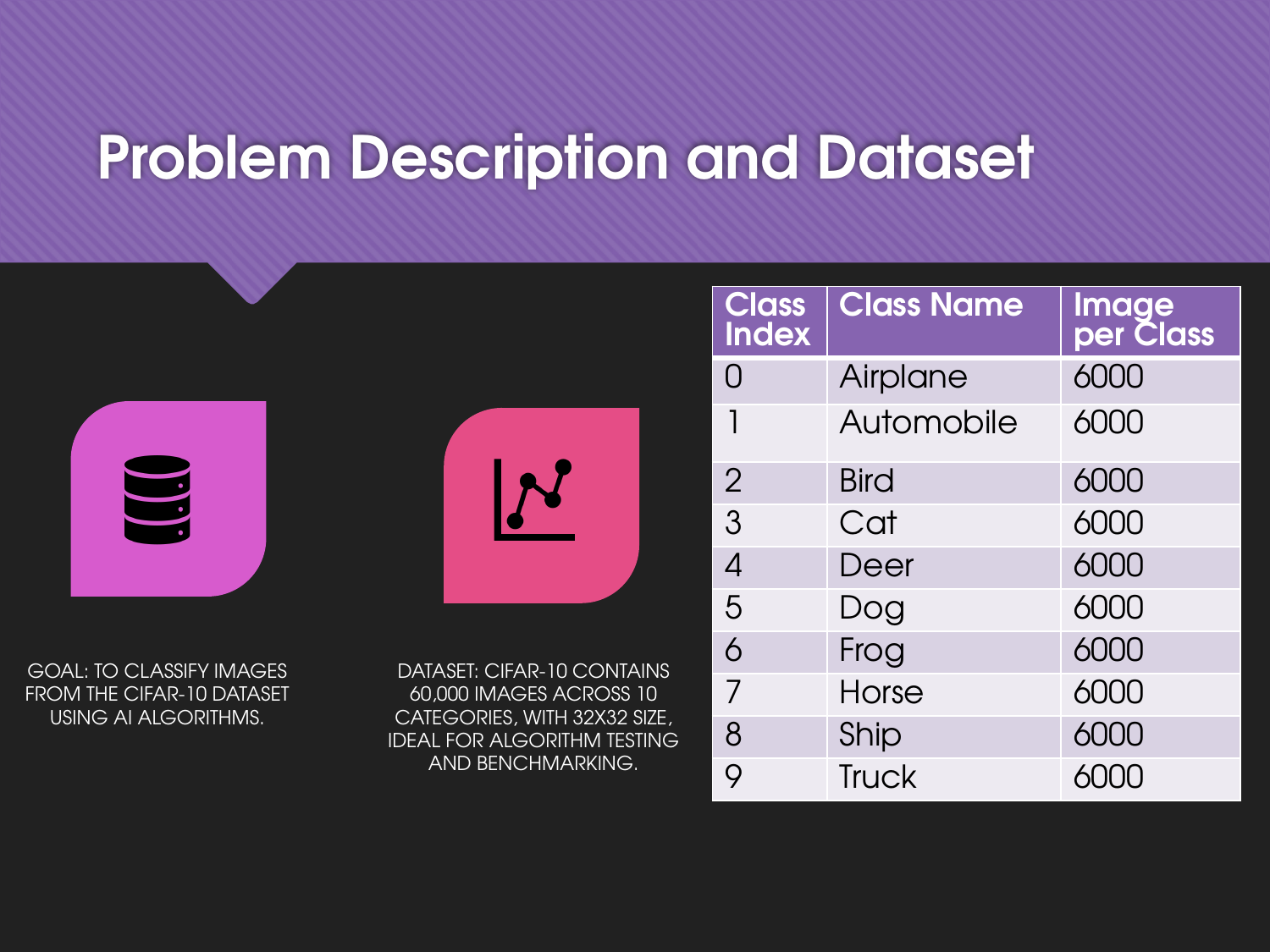

# Problem Description and Dataset
| Class Index | Class Name | Image per Class |
| --- | --- | --- |
| 0 | Airplane | 6000 |
| 1 | Automobile | 6000 |
| 2 | Bird | 6000 |
| 3 | Cat | 6000 |
| 4 | Deer | 6000 |
| 5 | Dog | 6000 |
| 6 | Frog | 6000 |
| 7 | Horse | 6000 |
| 8 | Ship | 6000 |
| 9 | Truck | 6000 |
Goal: To classify images from the CIFAR-10 dataset using AI algorithms.
Dataset: CIFAR-10 contains 60,000 images across 10 categories, with 32x32 SIZE, ideal for algorithm testing and benchmarking.